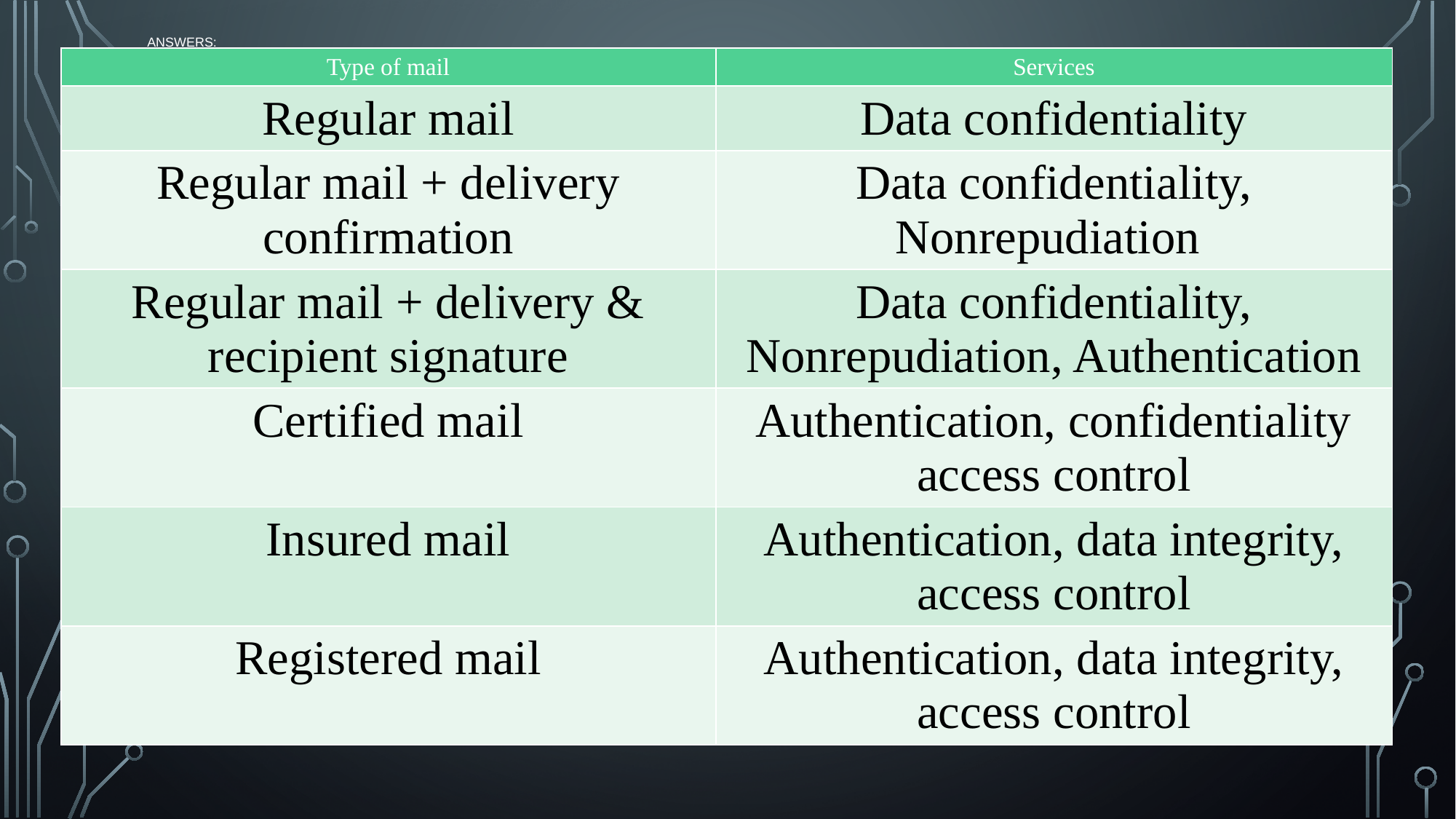

# Answers:
| Type of mail | Services |
| --- | --- |
| Regular mail | Data confidentiality |
| Regular mail + delivery confirmation | Data confidentiality, Nonrepudiation |
| Regular mail + delivery & recipient signature | Data confidentiality, Nonrepudiation, Authentication |
| Certified mail | Authentication, confidentiality access control |
| Insured mail | Authentication, data integrity, access control |
| Registered mail | Authentication, data integrity, access control |